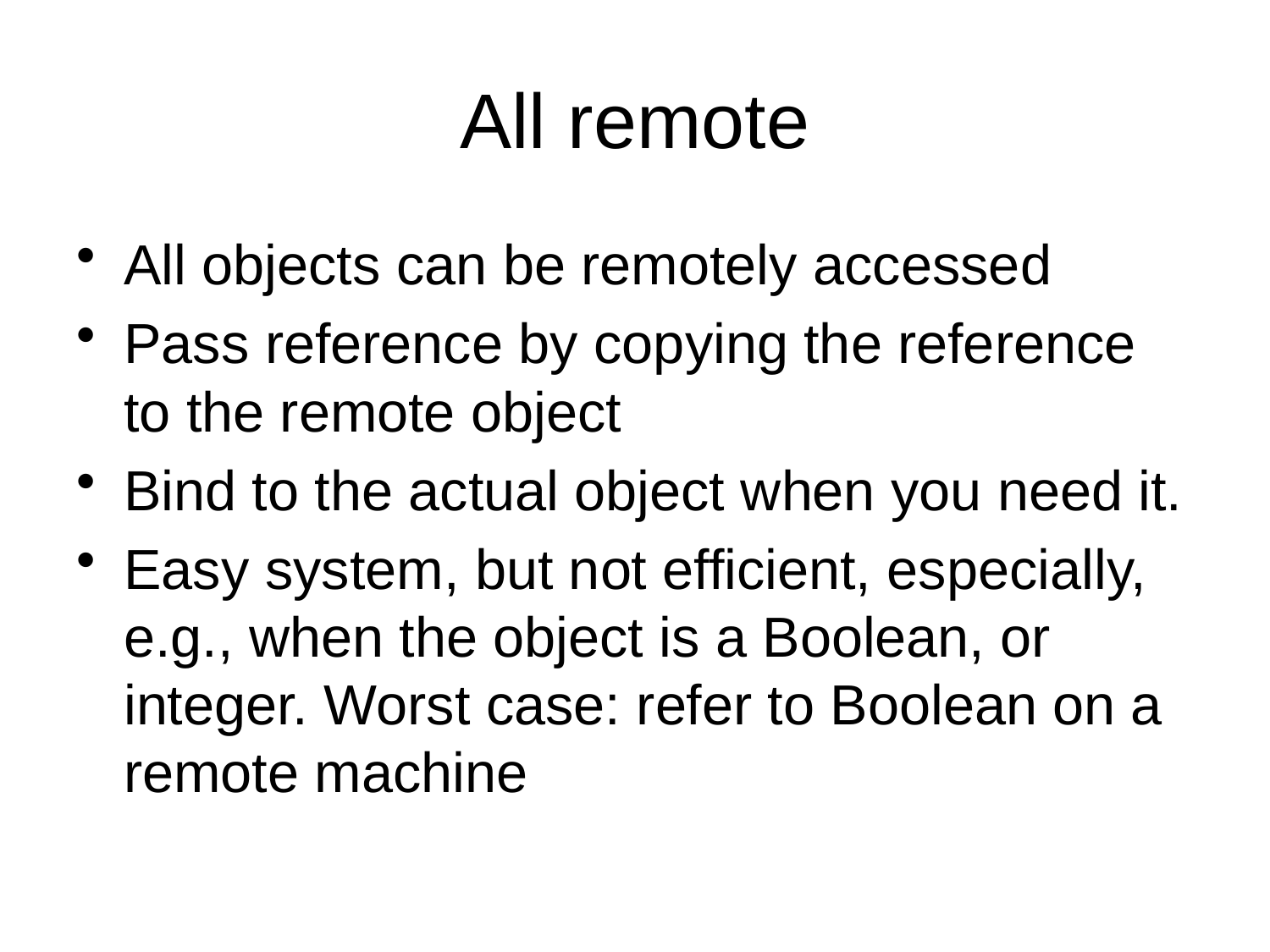

# All remote
All objects can be remotely accessed
Pass reference by copying the reference to the remote object
Bind to the actual object when you need it.
Easy system, but not efficient, especially, e.g., when the object is a Boolean, or integer. Worst case: refer to Boolean on a remote machine